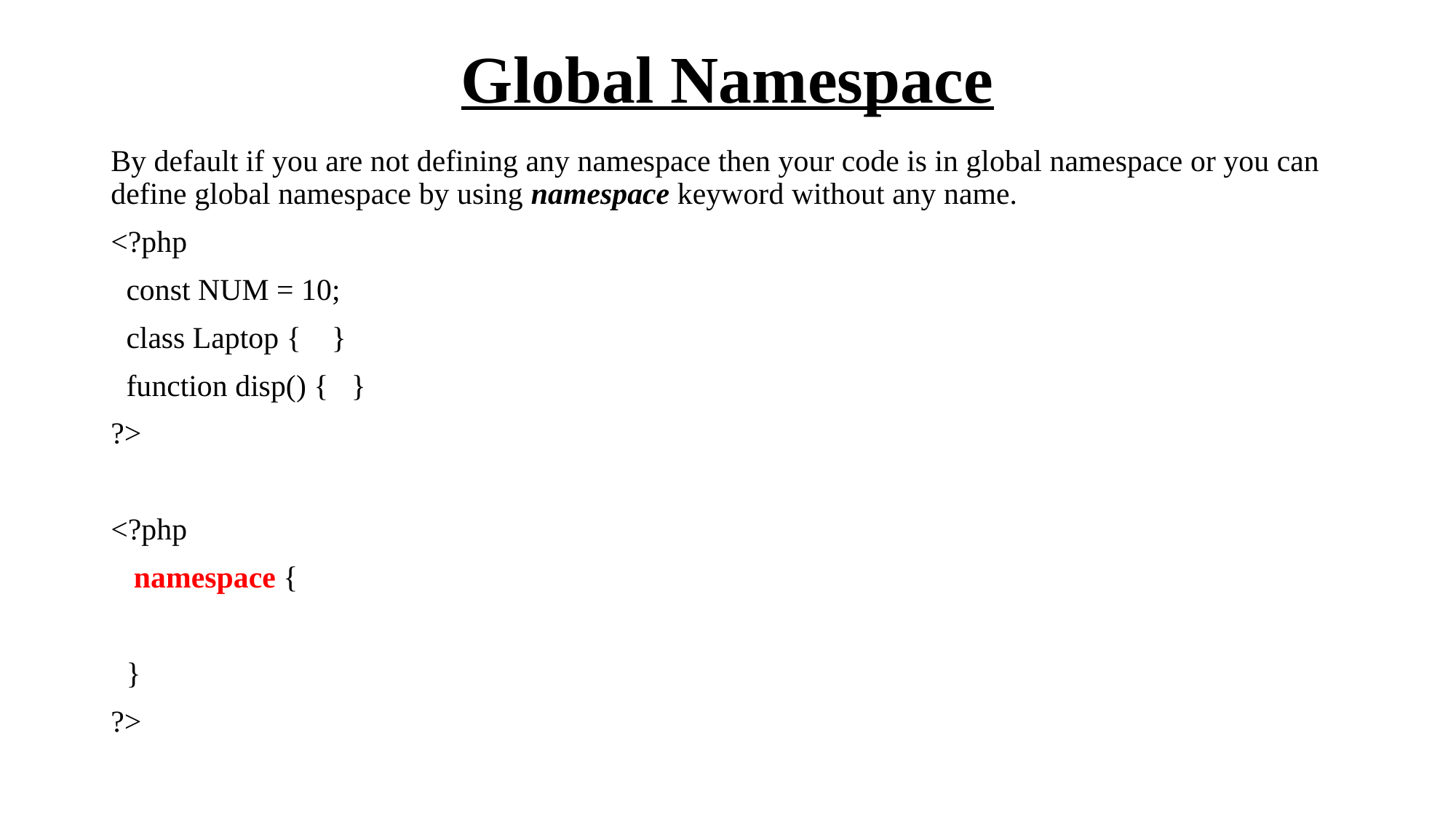

# Global Namespace
By default if you are not defining any namespace then your code is in global namespace or you can define global namespace by using namespace keyword without any name.
<?php
  const NUM = 10;
  class Laptop {    }
  function disp() {   }
?>

<?php
   namespace {

  }
?>